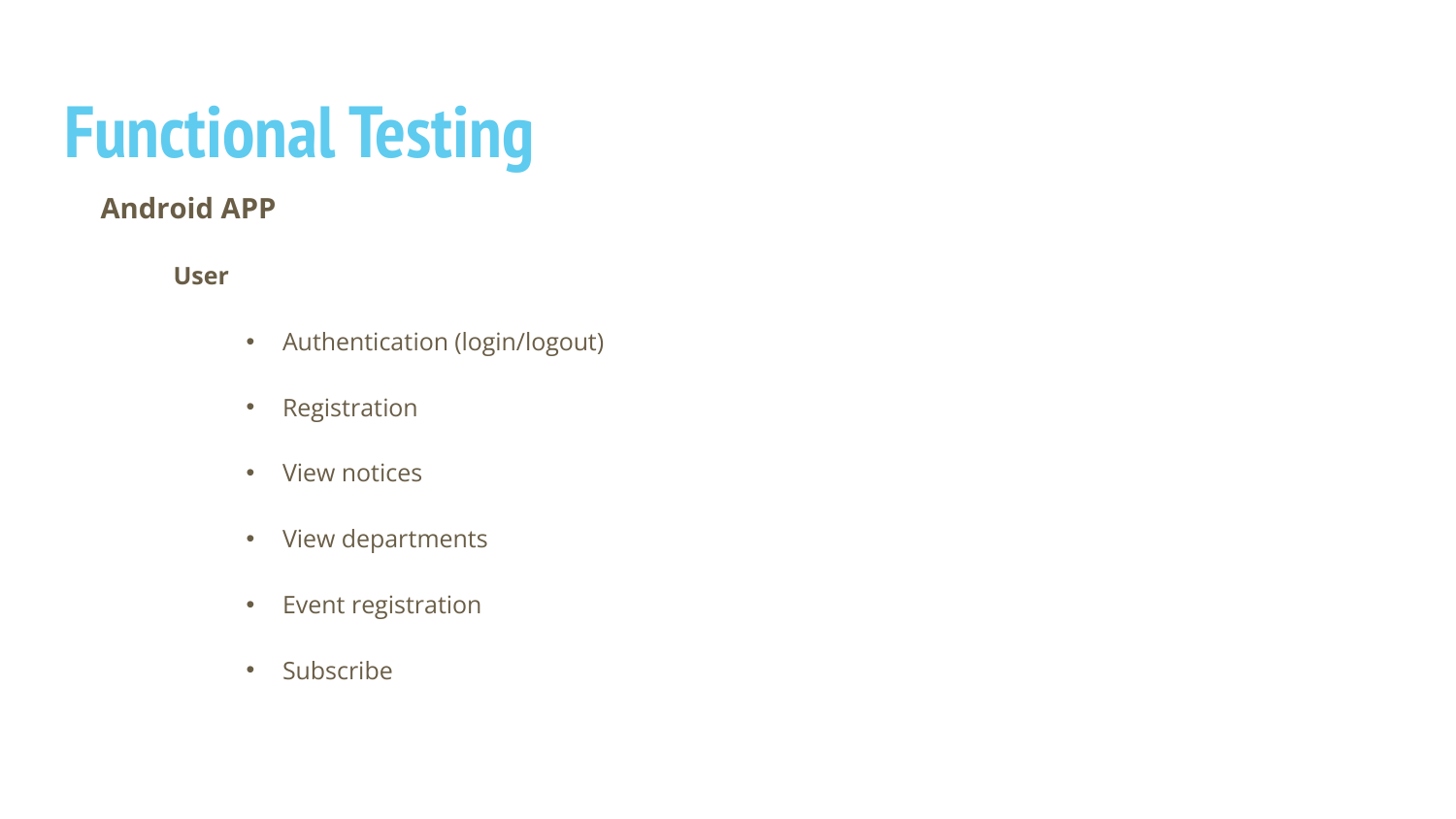

# Functional Testing
Android APP
User
Authentication (login/logout)
Registration
View notices
View departments
Event registration
Subscribe